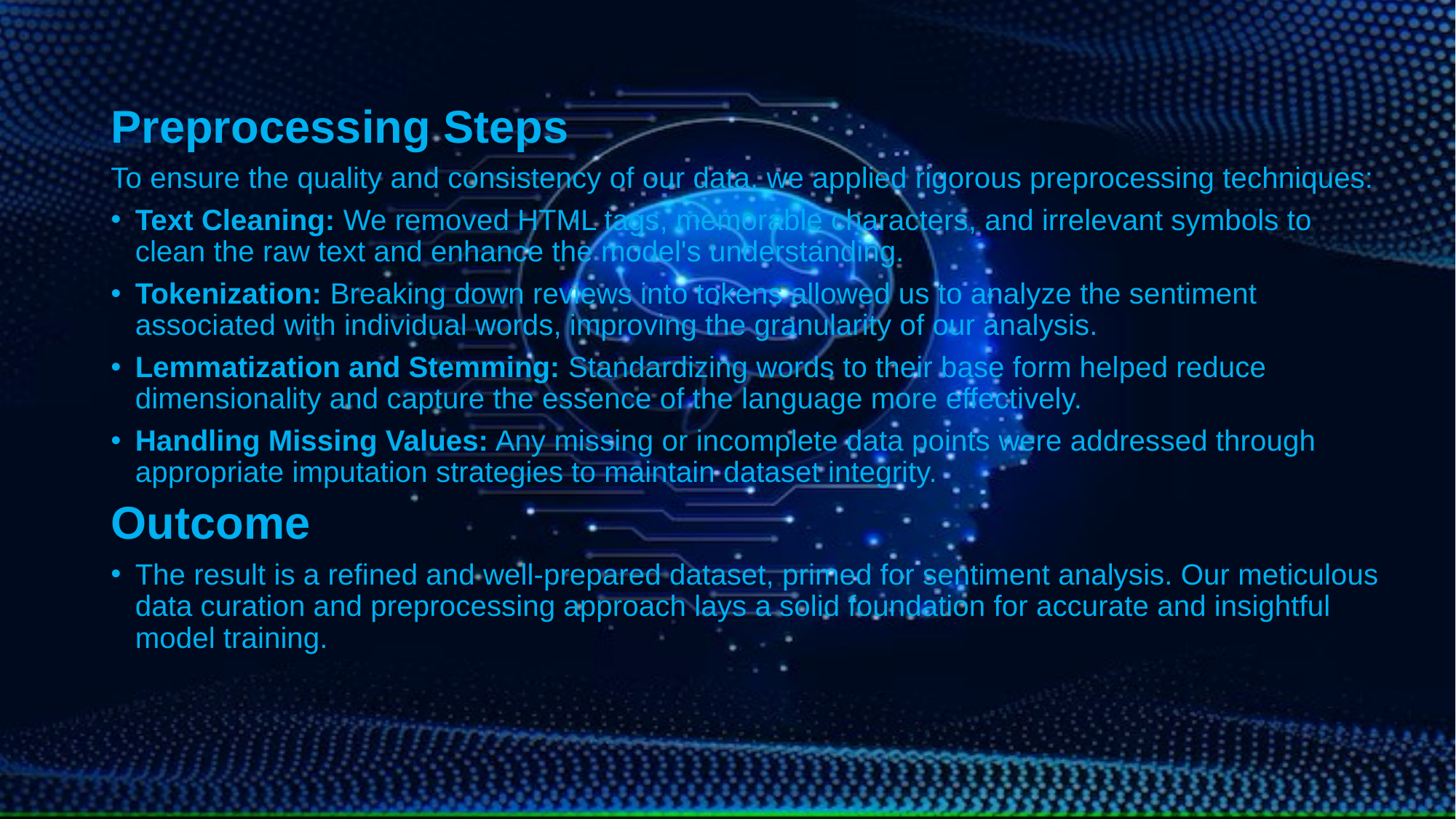

Preprocessing Steps
To ensure the quality and consistency of our data, we applied rigorous preprocessing techniques:
Text Cleaning: We removed HTML tags, memorable characters, and irrelevant symbols to clean the raw text and enhance the model's understanding.
Tokenization: Breaking down reviews into tokens allowed us to analyze the sentiment associated with individual words, improving the granularity of our analysis.
Lemmatization and Stemming: Standardizing words to their base form helped reduce dimensionality and capture the essence of the language more effectively.
Handling Missing Values: Any missing or incomplete data points were addressed through appropriate imputation strategies to maintain dataset integrity.
Outcome
The result is a refined and well-prepared dataset, primed for sentiment analysis. Our meticulous data curation and preprocessing approach lays a solid foundation for accurate and insightful model training.